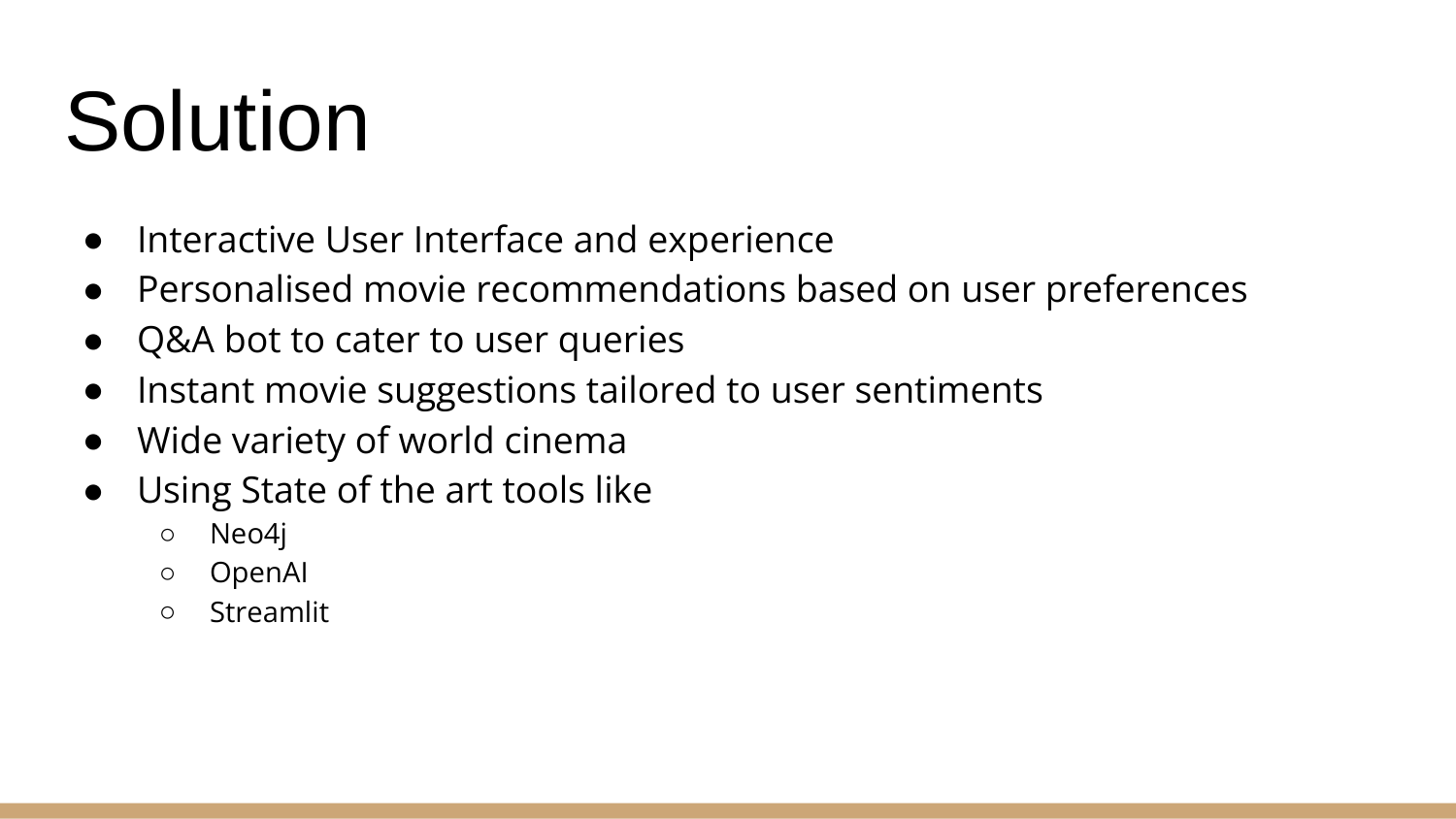

# Solution
Interactive User Interface and experience
Personalised movie recommendations based on user preferences
Q&A bot to cater to user queries
Instant movie suggestions tailored to user sentiments
Wide variety of world cinema
Using State of the art tools like
Neo4j
OpenAI
Streamlit